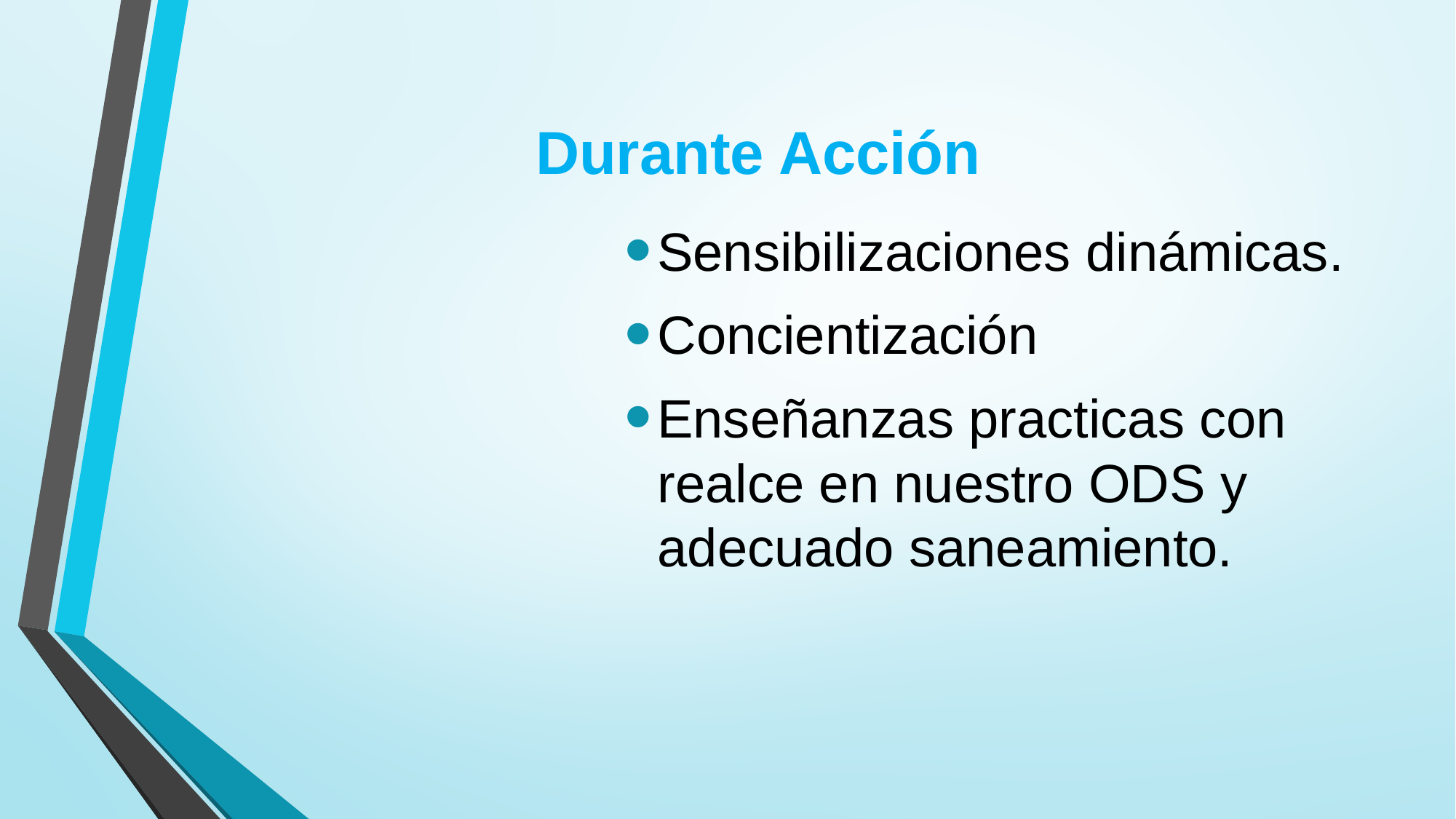

# Durante Acción
Sensibilizaciones dinámicas.
Concientización
Enseñanzas practicas con realce en nuestro ODS y adecuado saneamiento.